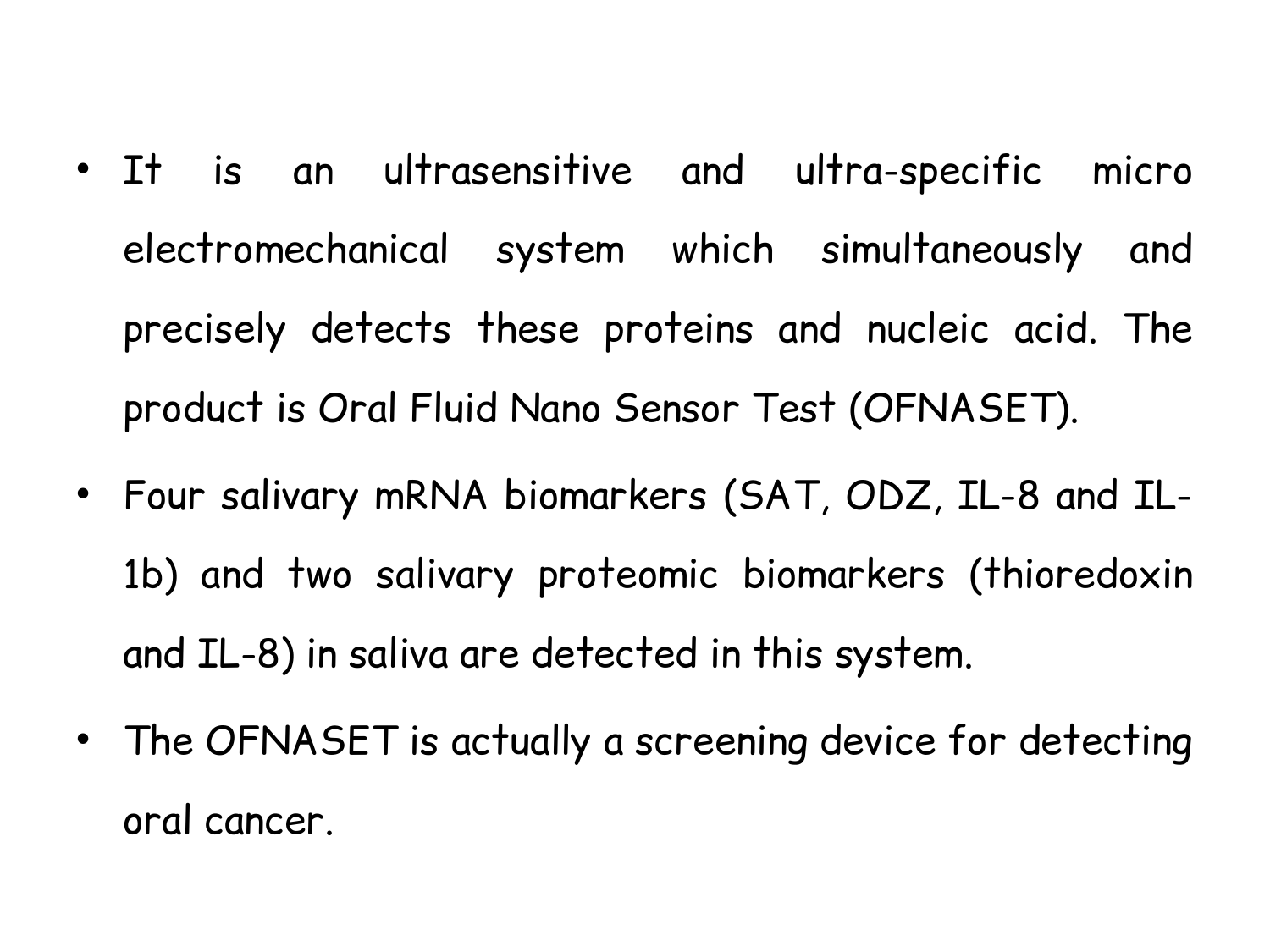

It is an ultrasensitive and ultra-specific micro electromechanical system which simultaneously and precisely detects these proteins and nucleic acid. The product is Oral Fluid Nano Sensor Test (OFNASET).
Four salivary mRNA biomarkers (SAT, ODZ, IL-8 and IL-1b) and two salivary proteomic biomarkers (thioredoxin and IL-8) in saliva are detected in this system.
The OFNASET is actually a screening device for detecting oral cancer.